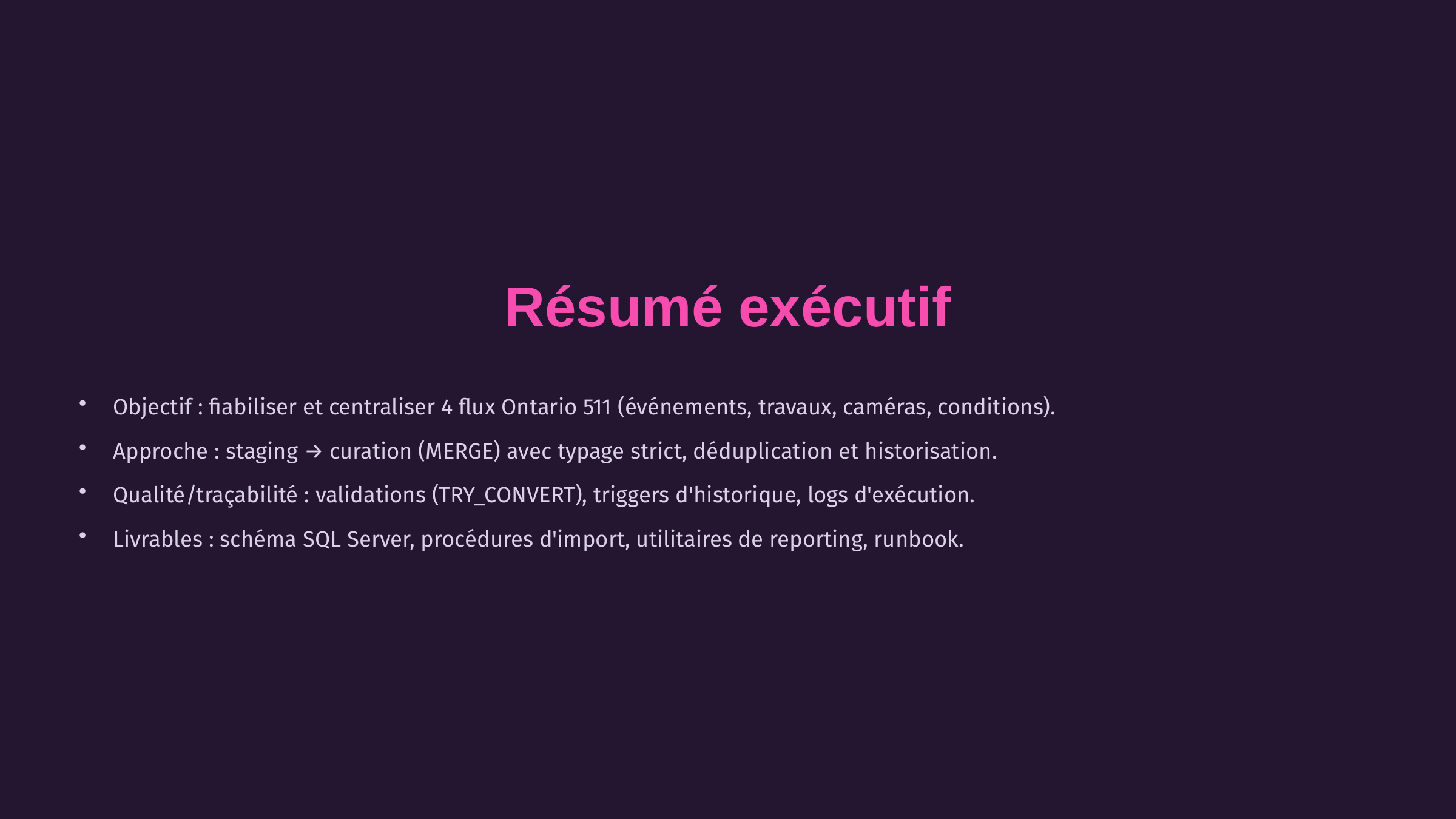

Résumé exécutif
Objectif : fiabiliser et centraliser 4 flux Ontario 511 (événements, travaux, caméras, conditions).
Approche : staging → curation (MERGE) avec typage strict, déduplication et historisation.
Qualité/traçabilité : validations (TRY_CONVERT), triggers d'historique, logs d'exécution.
Livrables : schéma SQL Server, procédures d'import, utilitaires de reporting, runbook.